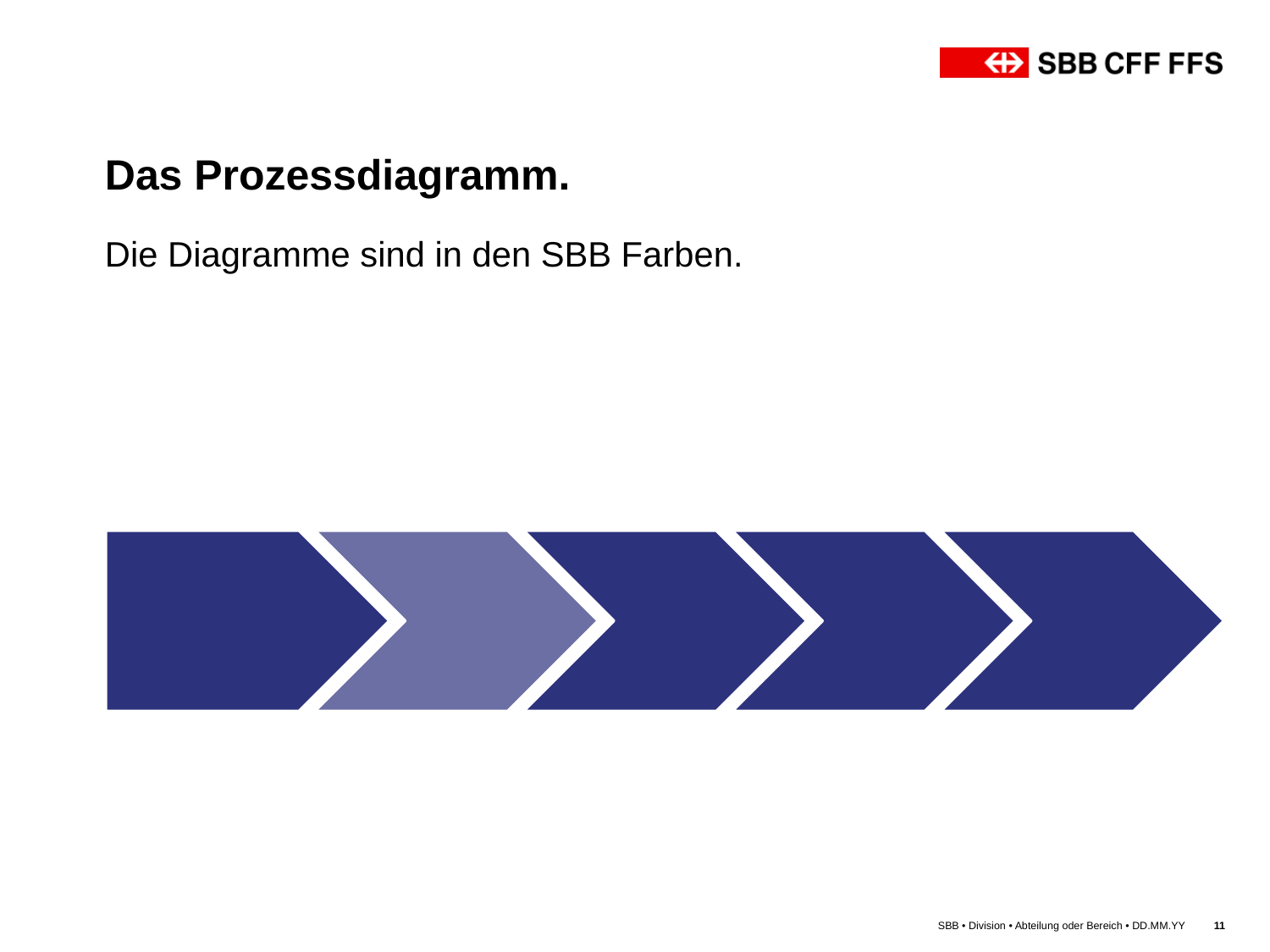

# Das Prozessdiagramm.
Die Diagramme sind in den SBB Farben.

SBB • Division • Abteilung oder Bereich • DD.MM.YY
11